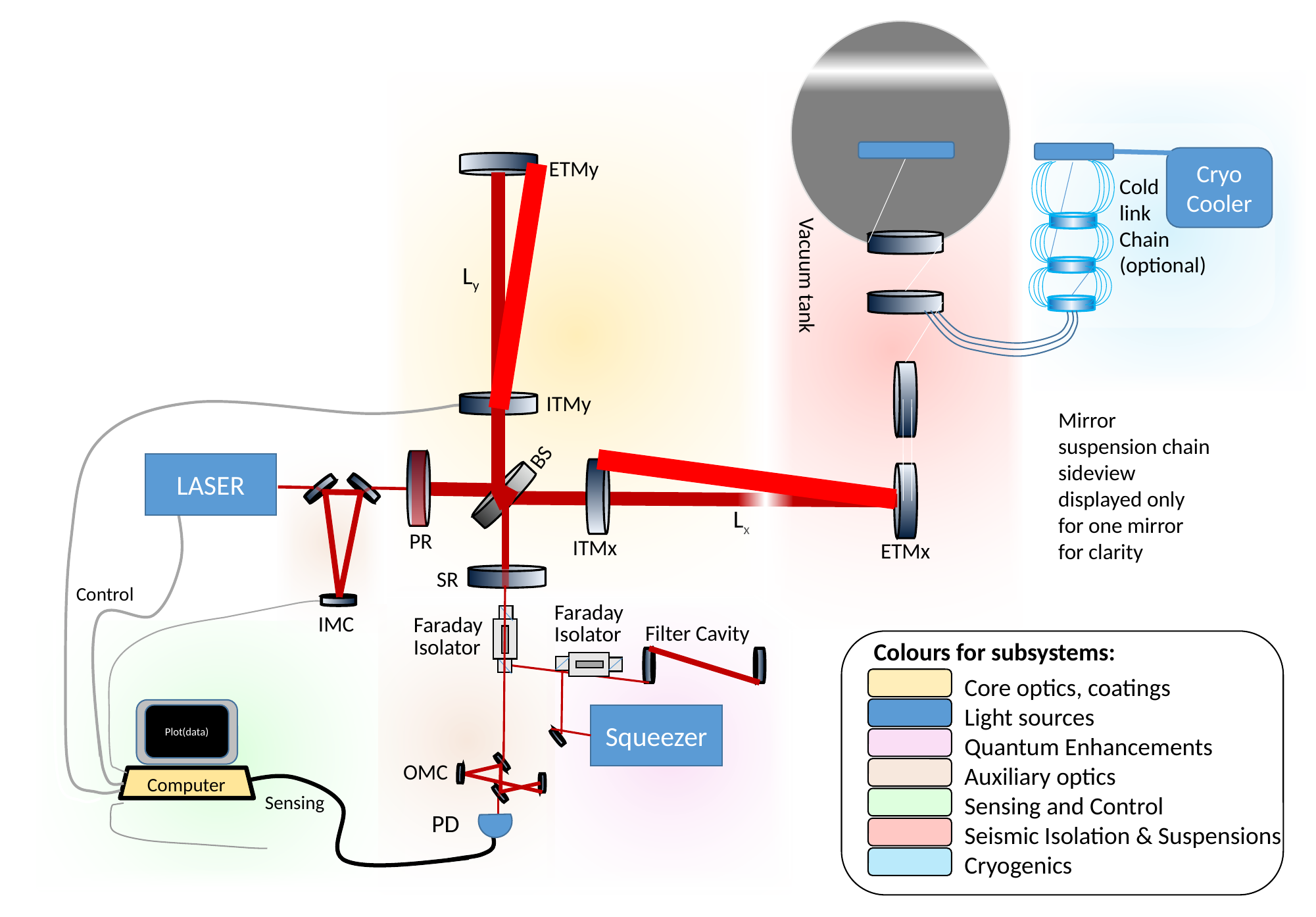

Cryo
Cooler

Cold
link
Chain
(optional)

Mirror
suspension chain
sideview
displayed only
for one mirror
for clarity
ETMy

Ly
Vacuum tank

ITMy

BS

LASER

Lx

PR
ITMx
ETMx
SR

Control

Faraday
Isolator

IMC

Faraday
Isolator
Filter Cavity

Colours for subsystems:
Core optics, coatings
Light sources
Quantum Enhancements
Auxiliary optics
Sensing and Control
Seismic Isolation & Suspensions
Cryogenics

Plot(data)
Squeezer

OMC

Computer

Sensing

PD